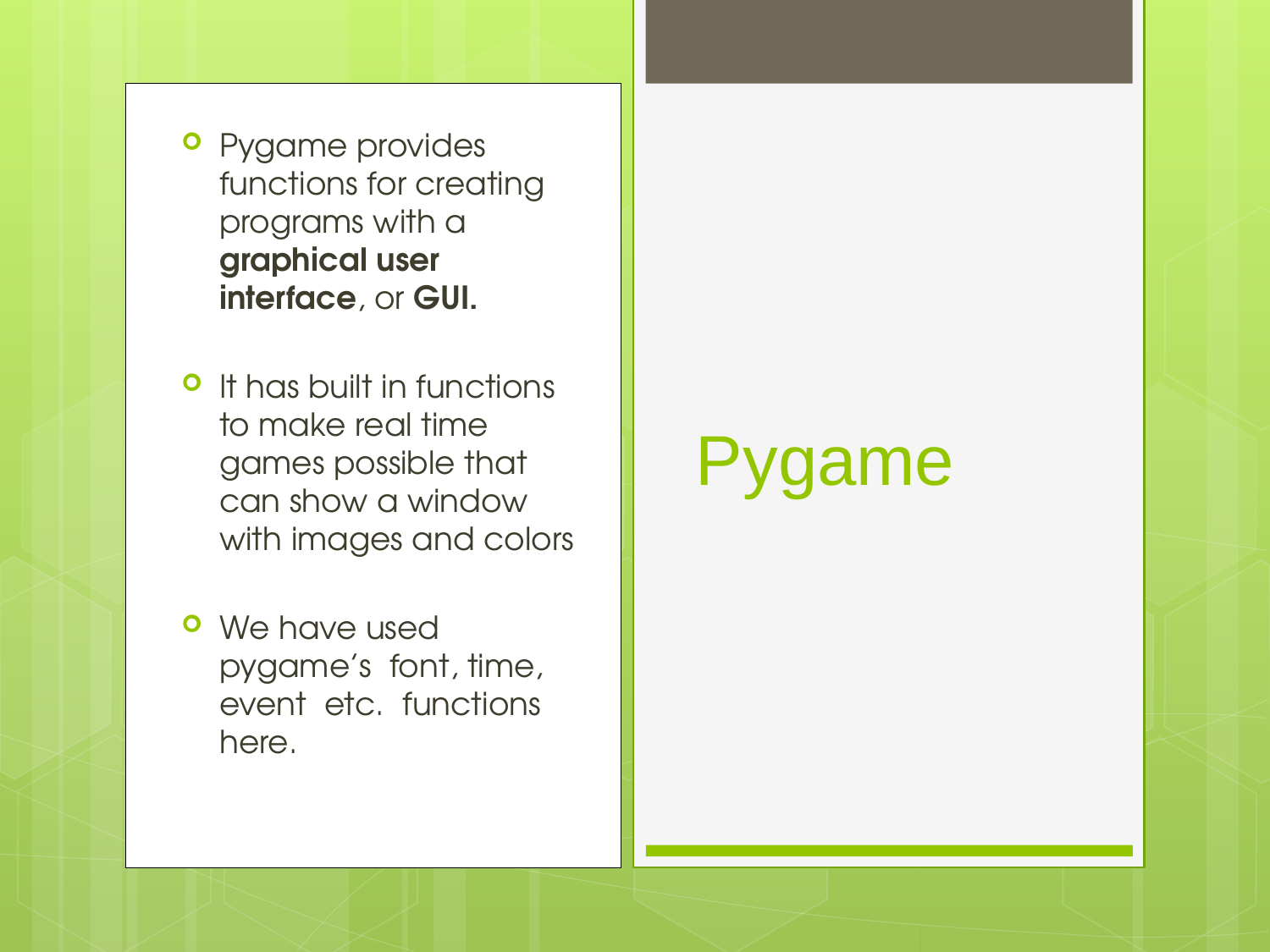

Pygame provides functions for creating programs with a graphical user interface, or GUI.

It has built in functions to make real time games possible that can show a window with images and colors

We have used pygame’s  font, time, event  etc.  functions here.
Pygame